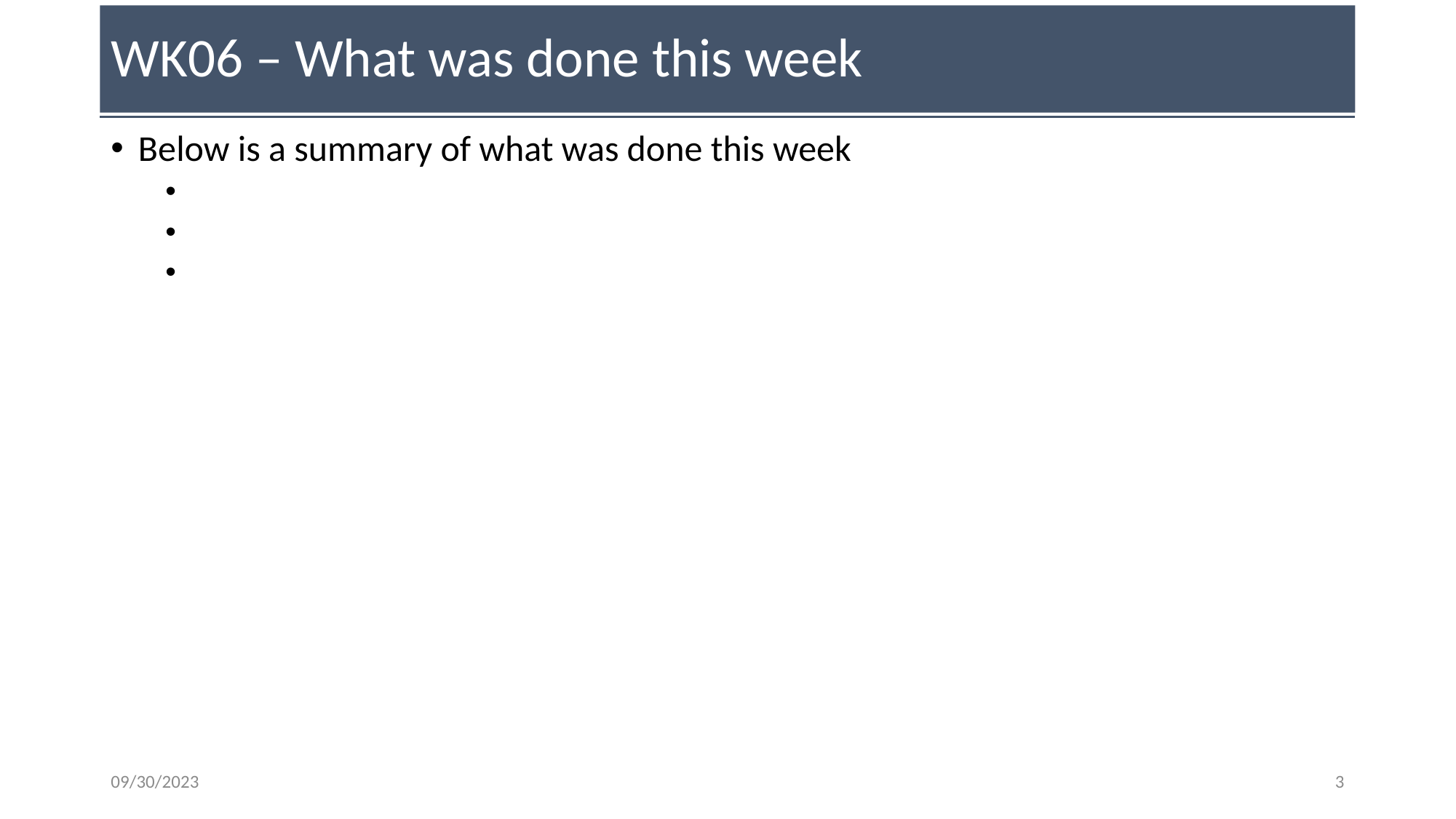

# WK06 – What was done this week
Below is a summary of what was done this week

09/30/2023
3